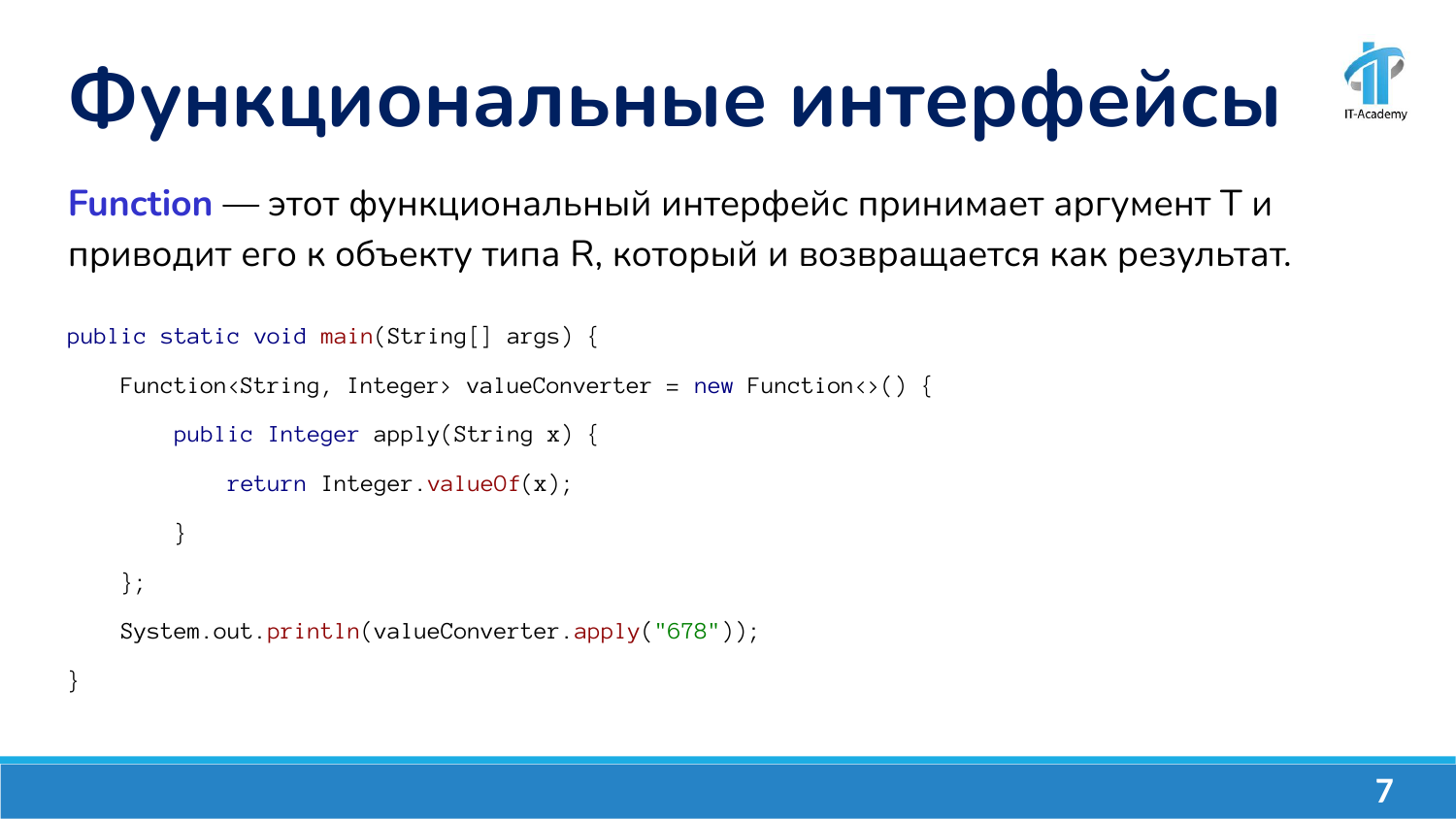

Функциональные интерфейсы
Function — этот функциональный интерфейс принимает аргумент T и приводит его к объекту типа R, который и возвращается как результат.
public static void main(String[] args) {
    Function<String, Integer> valueConverter = new Function<>() {
        public Integer apply(String x) {
            return Integer.valueOf(x);
        }
    };
    System.out.println(valueConverter.apply("678"));
}
7